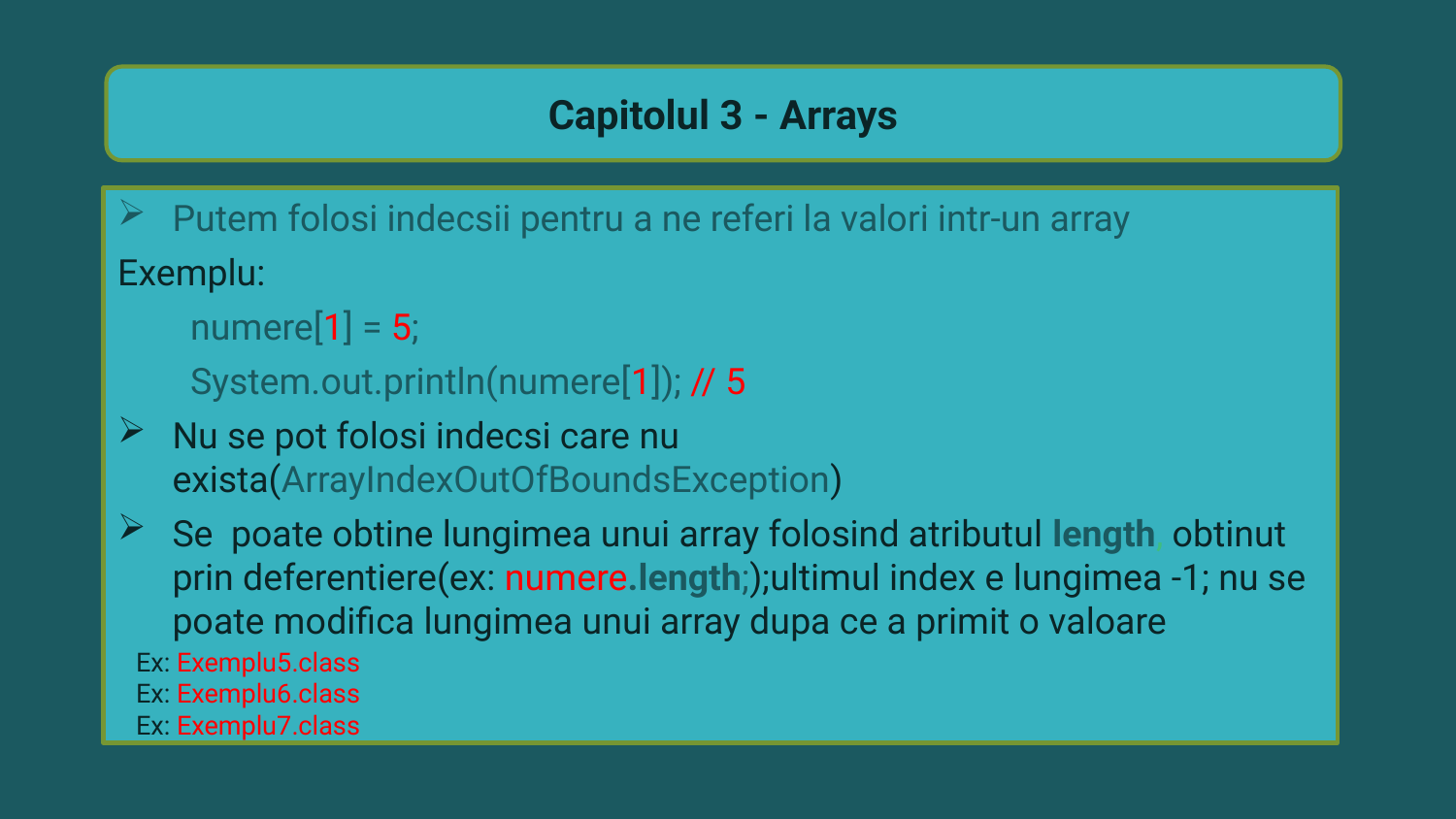

Capitolul 3 - Arrays
Putem folosi indecsii pentru a ne referi la valori intr-un array
Exemplu:
numere[1] = 5;
System.out.println(numere[1]); // 5
Nu se pot folosi indecsi care nu exista(ArrayIndexOutOfBoundsException)
Se  poate obtine lungimea unui array folosind atributul length, obtinut prin deferentiere(ex: numere.length;);ultimul index e lungimea -1; nu se poate modifica lungimea unui array dupa ce a primit o valoare

Ex: Exemplu5.class
Ex: Exemplu6.class
Ex: Exemplu7.class